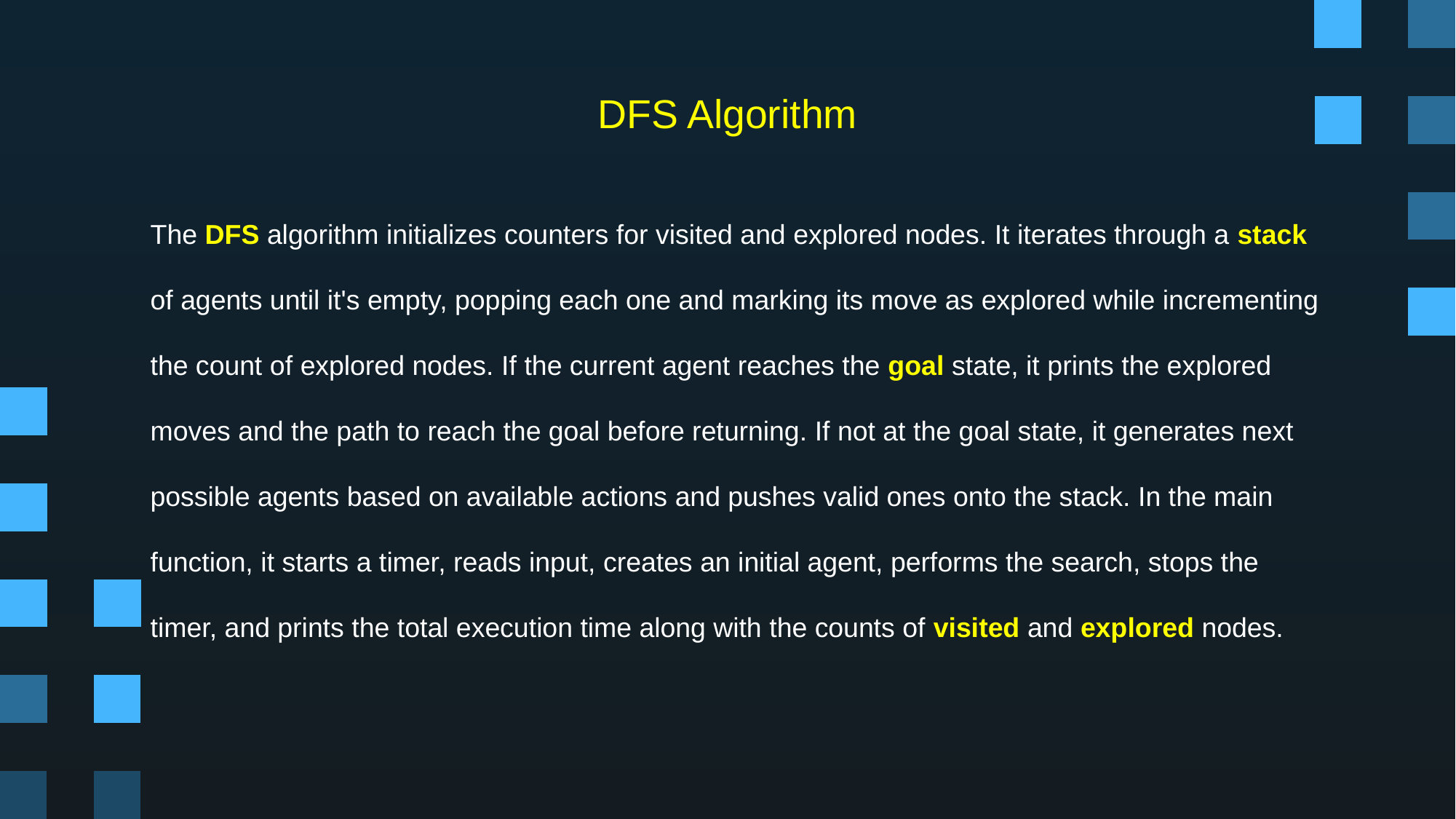

# DFS Algorithm
The DFS algorithm initializes counters for visited and explored nodes. It iterates through a stack of agents until it's empty, popping each one and marking its move as explored while incrementing the count of explored nodes. If the current agent reaches the goal state, it prints the explored moves and the path to reach the goal before returning. If not at the goal state, it generates next possible agents based on available actions and pushes valid ones onto the stack. In the main function, it starts a timer, reads input, creates an initial agent, performs the search, stops the timer, and prints the total execution time along with the counts of visited and explored nodes.